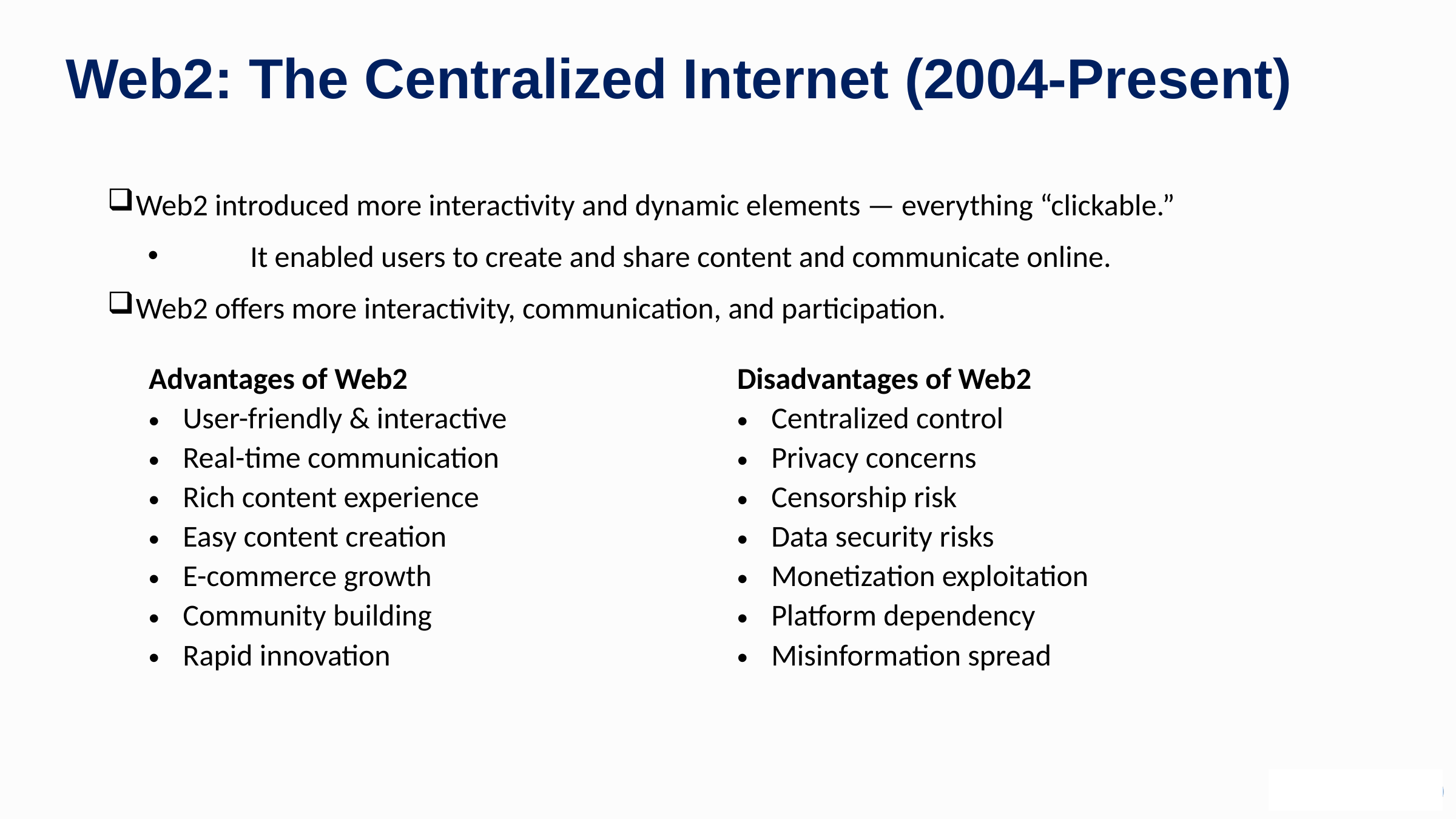

Web2: The Centralized Internet (2004-Present)
Web2 introduced more interactivity and dynamic elements — everything “clickable.”
	It enabled users to create and share content and communicate online.
Web2 offers more interactivity, communication, and participation.
| Advantages of Web2 | Disadvantages of Web2 |
| --- | --- |
| User-friendly & interactive | Centralized control |
| Real-time communication | Privacy concerns |
| Rich content experience | Censorship risk |
| Easy content creation | Data security risks |
| E-commerce growth | Monetization exploitation |
| Community building | Platform dependency |
| Rapid innovation | Misinformation spread |